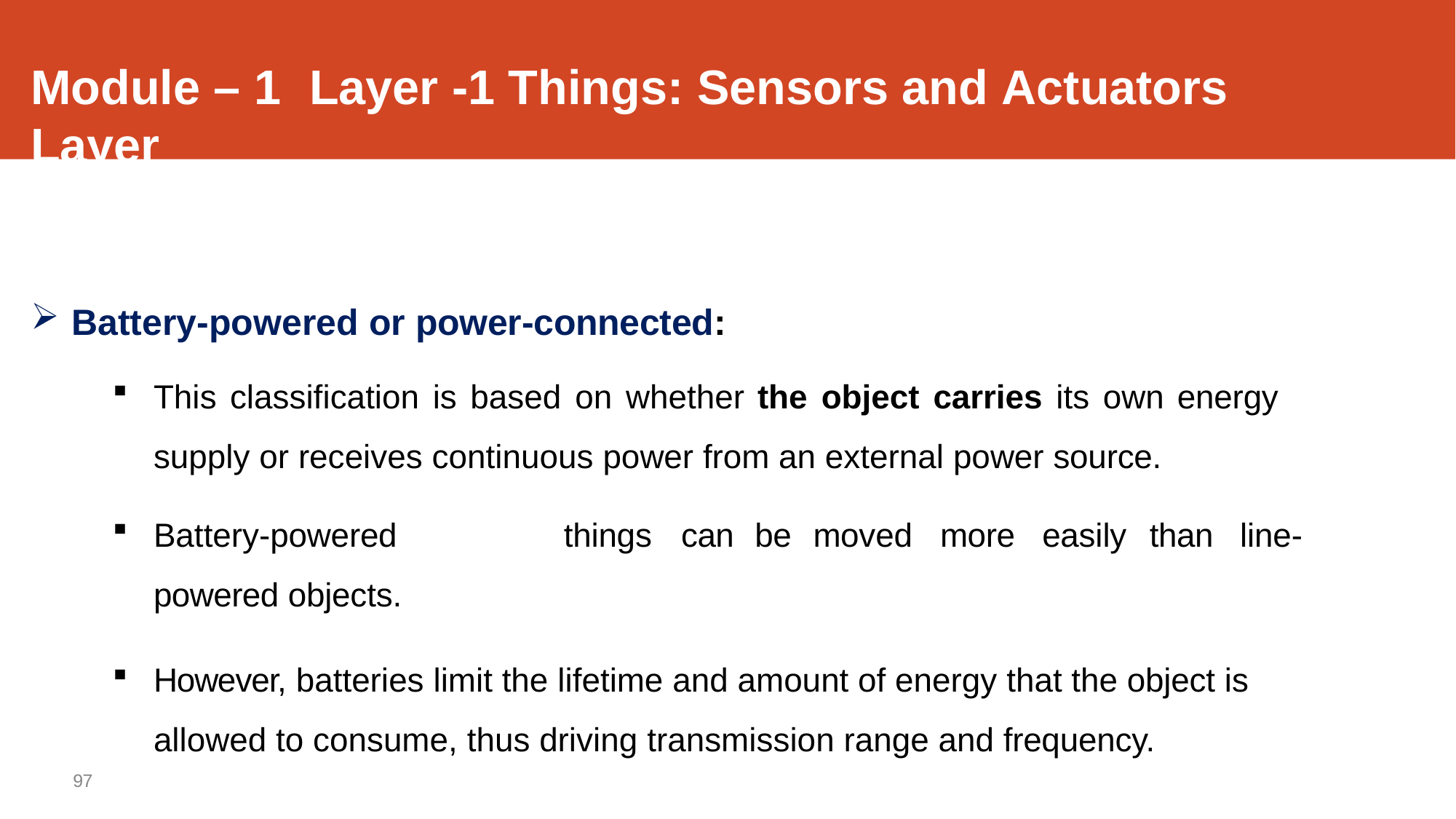

# Module – 1	Layer -1 Things: Sensors and Actuators Layer

Battery-powered or power-connected:
This classification is based on whether the object carries its own energy supply or receives continuous power from an external power source.
Battery-powered	things	can	be	moved	more	easily	than	line-powered objects.
However, batteries limit the lifetime and amount of energy that the object is allowed to consume, thus driving transmission range and frequency.
97